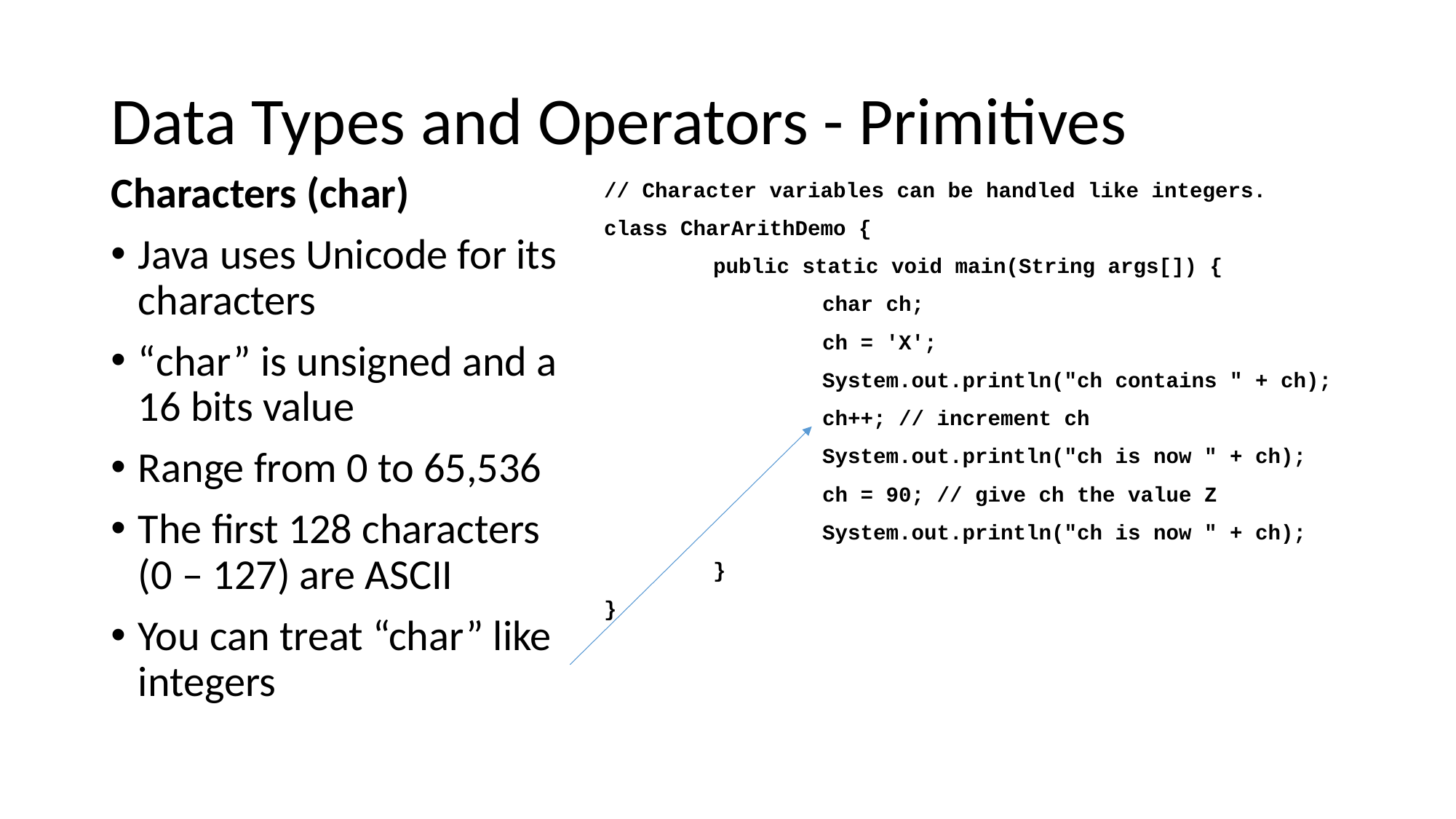

# Data Types and Operators - Primitives
Characters (char)
Java uses Unicode for its characters
“char” is unsigned and a 16 bits value
Range from 0 to 65,536
The first 128 characters (0 – 127) are ASCII
You can treat “char” like integers

// Character variables can be handled like integers.
class CharArithDemo {
	public static void main(String args[]) {
		char ch;
		ch = 'X';
		System.out.println("ch contains " + ch);
		ch++; // increment ch
		System.out.println("ch is now " + ch);
		ch = 90; // give ch the value Z
		System.out.println("ch is now " + ch);
	}
}